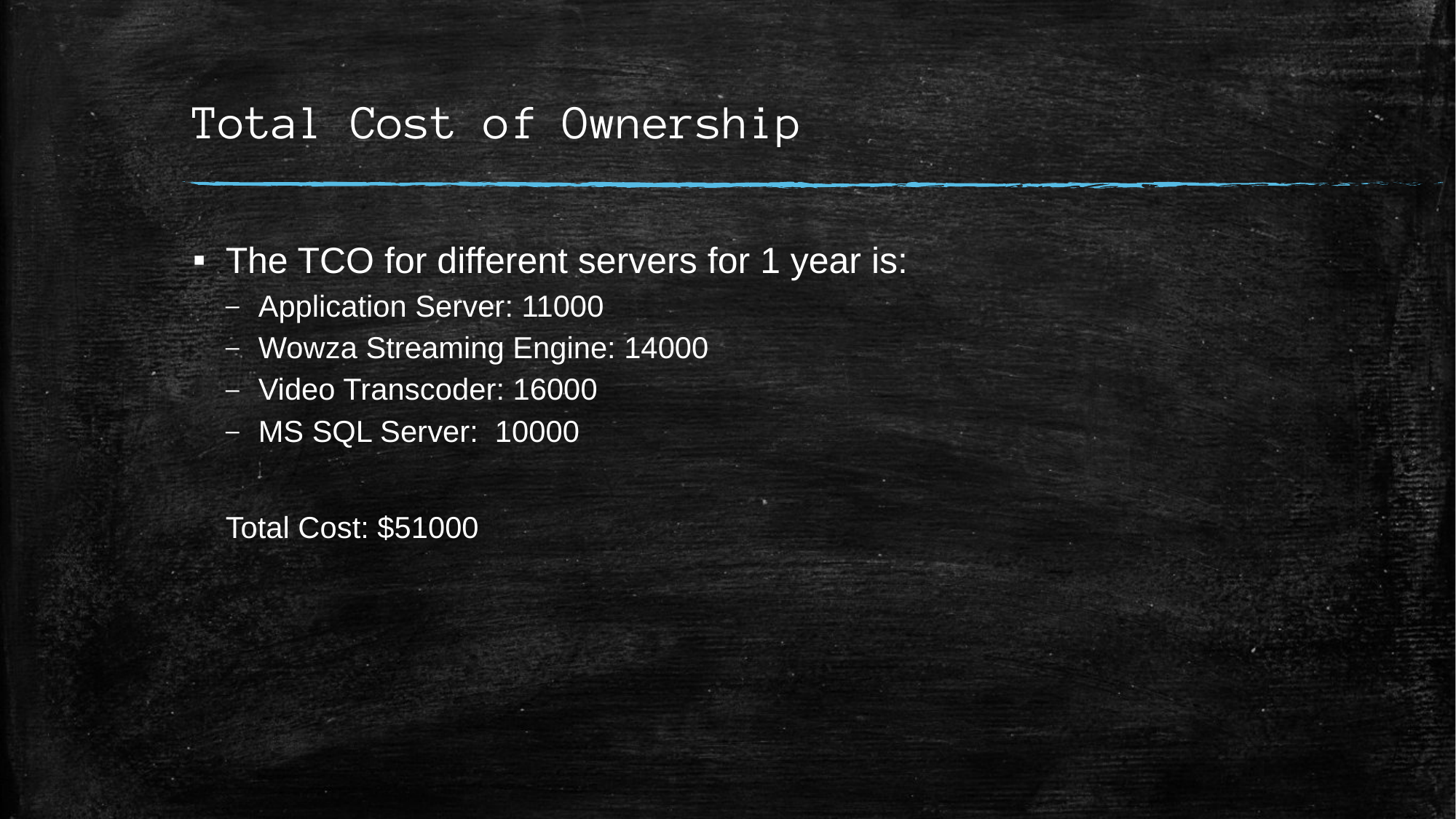

# Total Cost of Ownership
The TCO for different servers for 1 year is:
Application Server: 11000
Wowza Streaming Engine: 14000
Video Transcoder: 16000
MS SQL Server:  10000

Total Cost: $51000